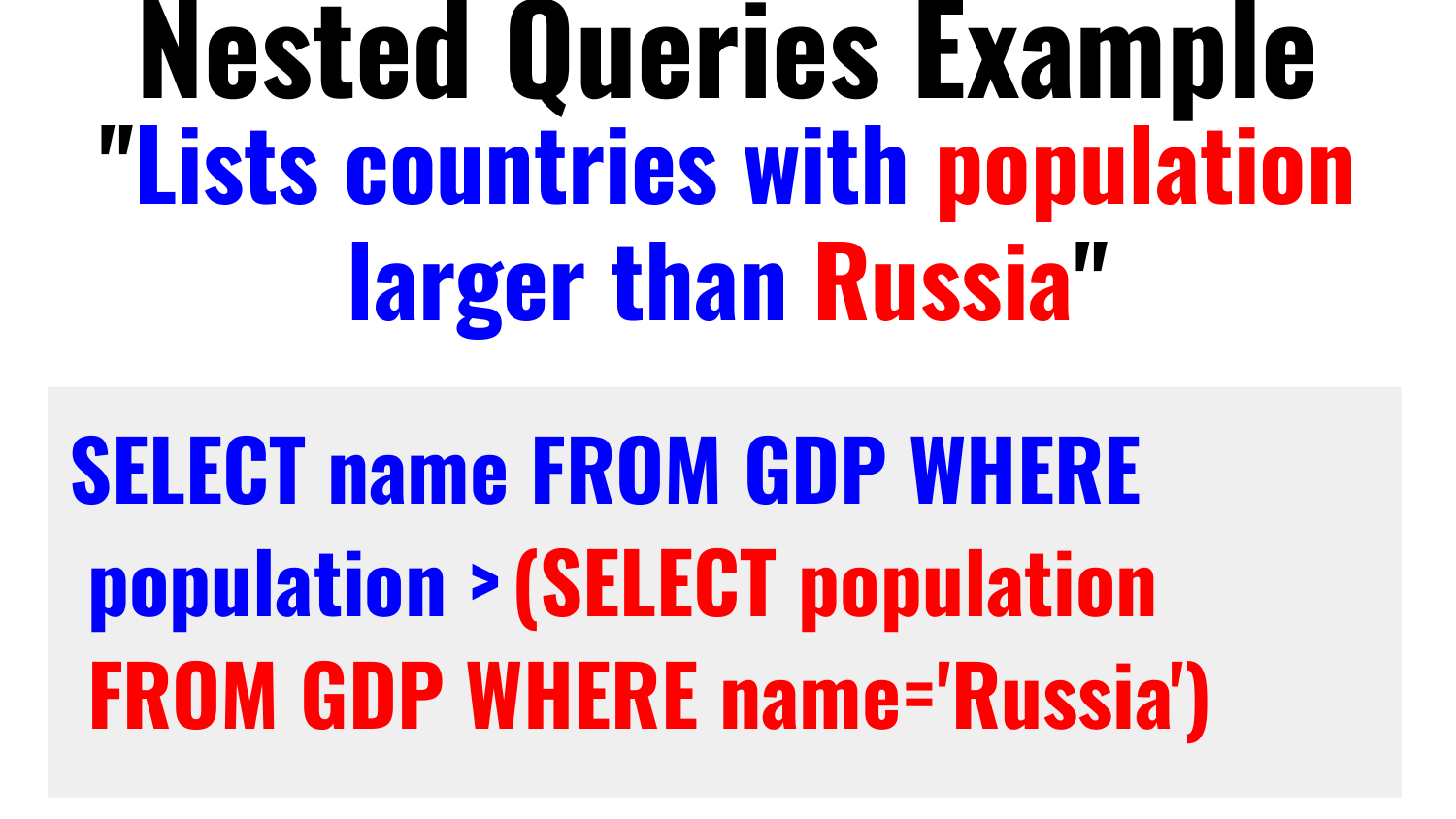

# Nested Queries Example

"Lists countries with population larger than Russia"

	SELECT name FROM GDP WHERE
population > (SELECT population
FROM GDP WHERE name='Russia')